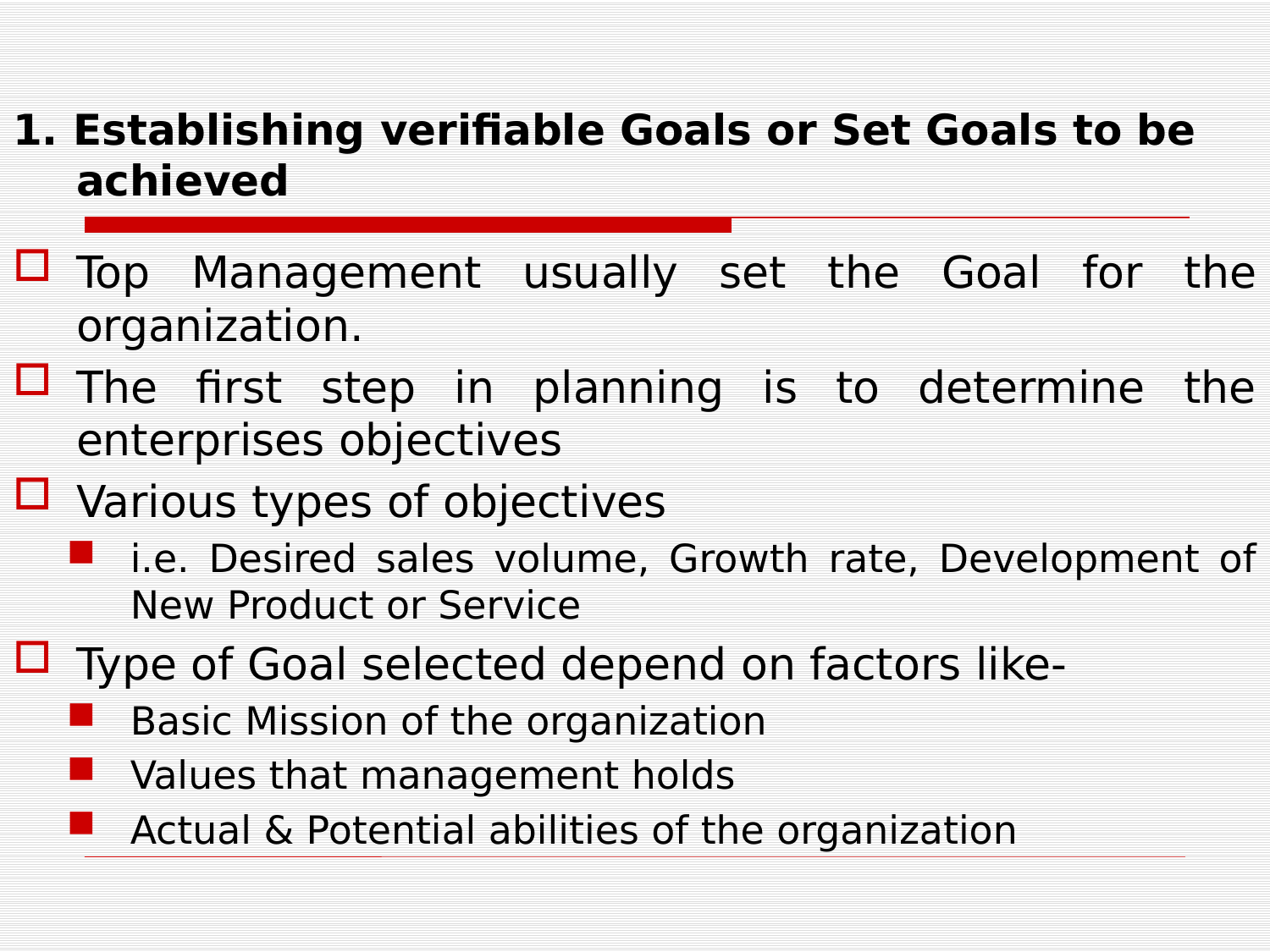

# 1. Establishing verifiable Goals or Set Goals to be achieved
Top Management usually set the Goal for the organization.
The first step in planning is to determine the enterprises objectives
Various types of objectives
i.e. Desired sales volume, Growth rate, Development of New Product or Service
Type of Goal selected depend on factors like-
Basic Mission of the organization
Values that management holds
Actual & Potential abilities of the organization